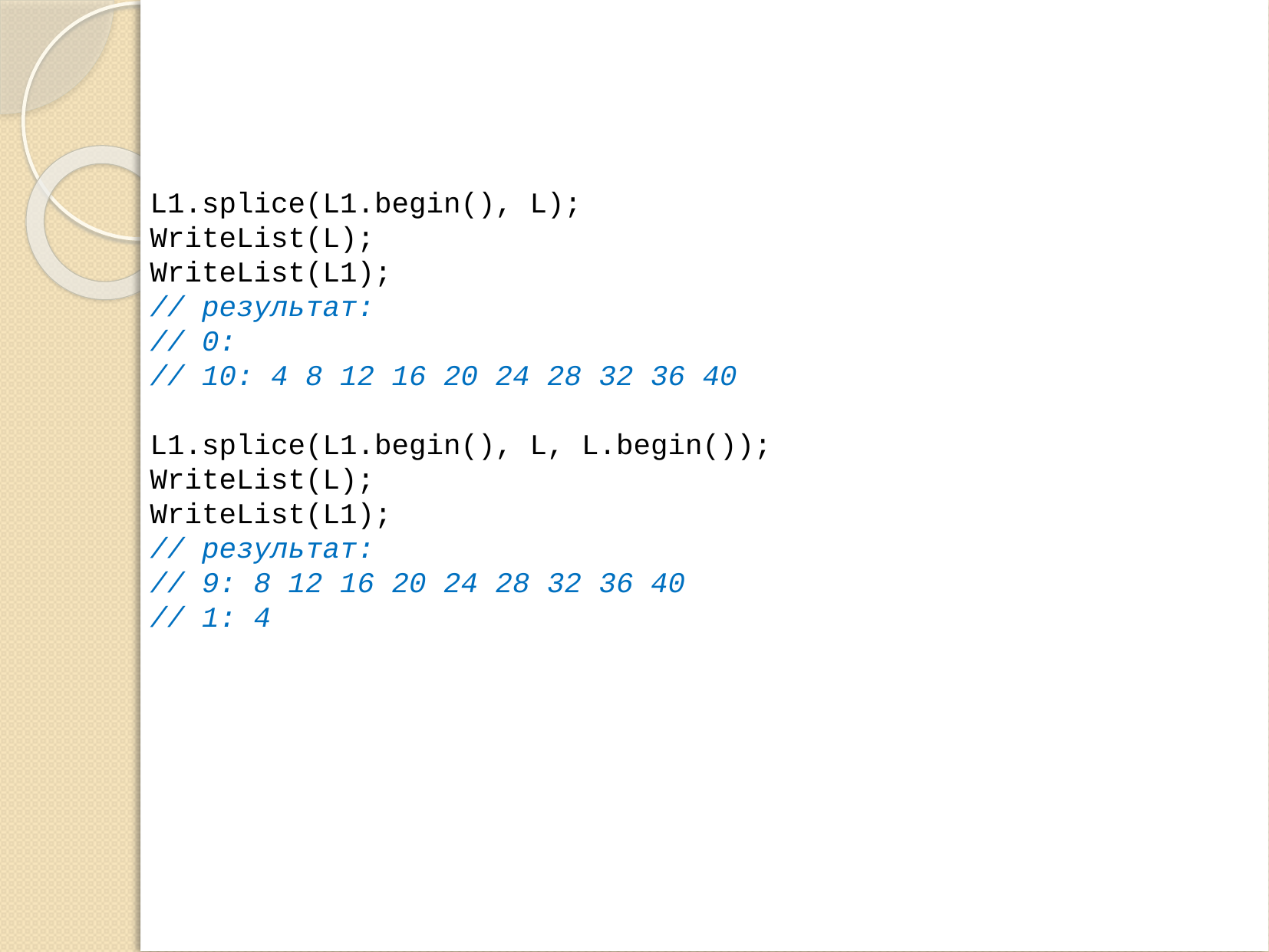

L1.splice(L1.begin(), L);
WriteList(L);
WriteList(L1);
// результат:
// 0:
// 10: 4 8 12 16 20 24 28 32 36 40

L1.splice(L1.begin(), L, L.begin());
WriteList(L);
WriteList(L1);
// результат:
// 9: 8 12 16 20 24 28 32 36 40
// 1: 4